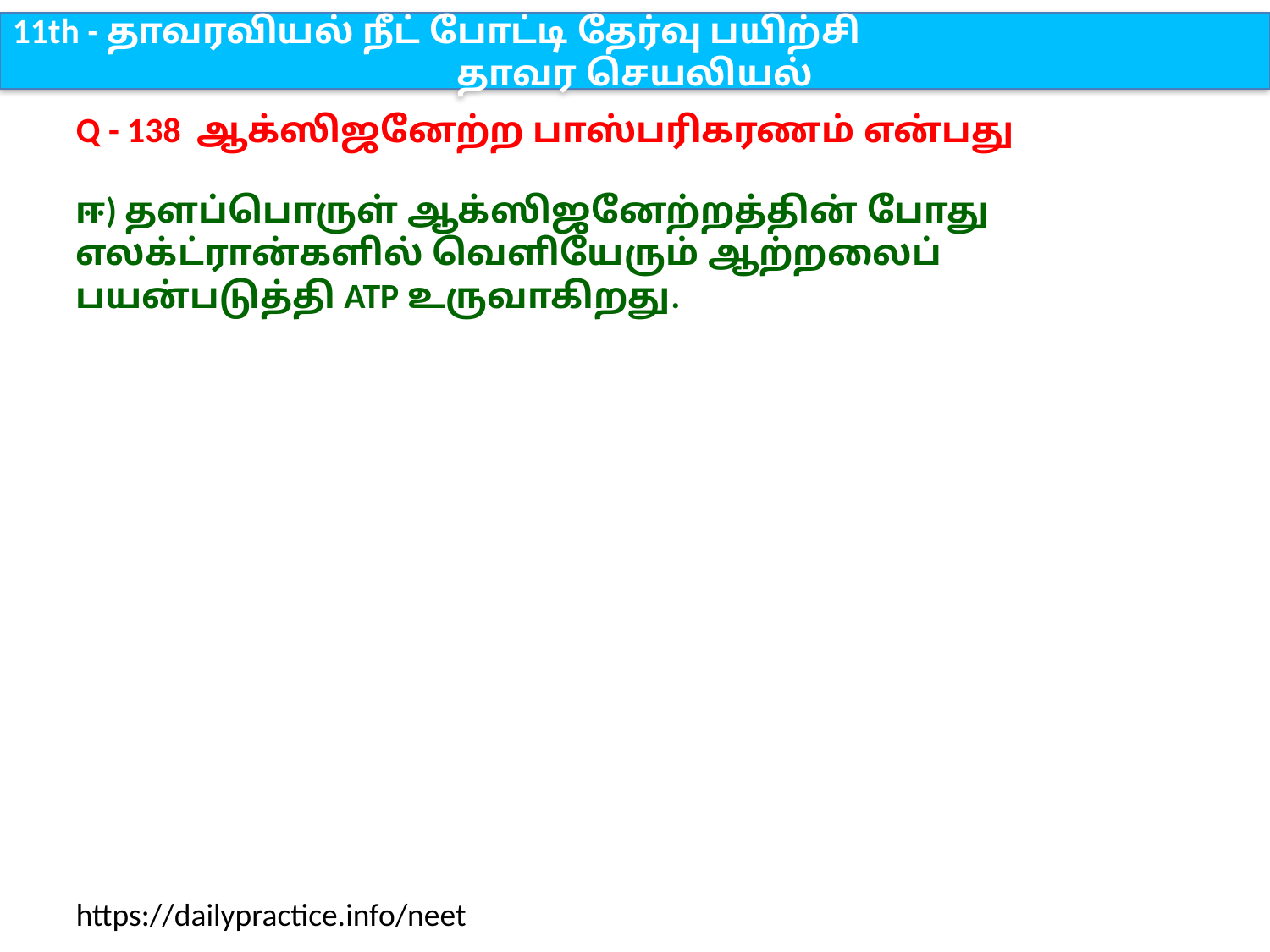

11th - தாவரவியல் நீட் போட்டி தேர்வு பயிற்சி
தாவர செயலியல்

Q - 138  ஆக்ஸிஜனேற்ற பாஸ்பரிகரணம் என்பது

ஈ) தளப்பொருள் ஆக்ஸிஜனேற்றத்தின் போது எலக்ட்ரான்களில் வெளியேரும் ஆற்றலைப் பயன்படுத்தி ATP உருவாகிறது.
https://dailypractice.info/neet